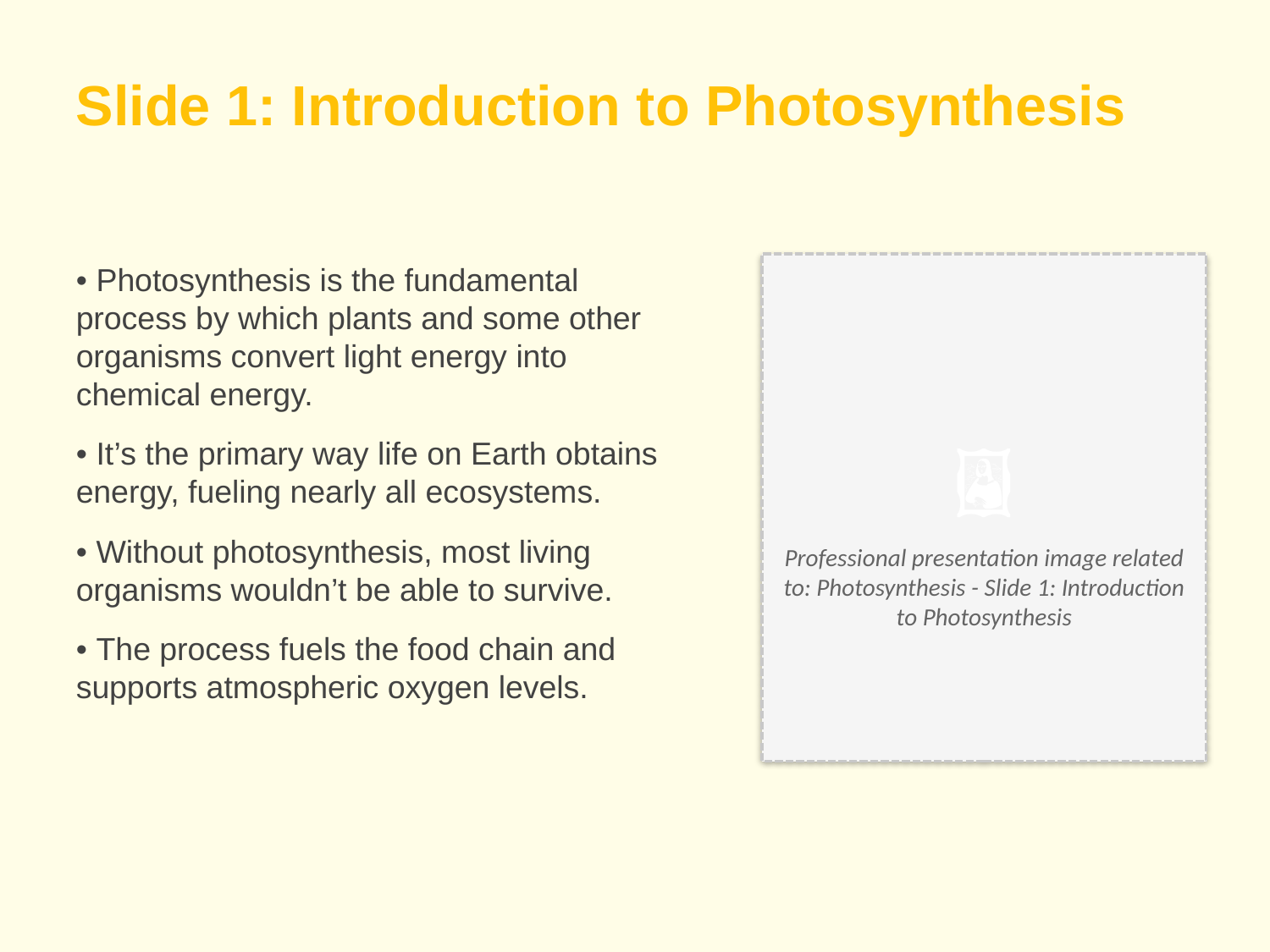

Slide 1: Introduction to Photosynthesis
• Photosynthesis is the fundamental process by which plants and some other organisms convert light energy into chemical energy.
• It’s the primary way life on Earth obtains energy, fueling nearly all ecosystems.
• Without photosynthesis, most living organisms wouldn’t be able to survive.
• The process fuels the food chain and supports atmospheric oxygen levels.

🖼️
Professional presentation image related to: Photosynthesis - Slide 1: Introduction to Photosynthesis